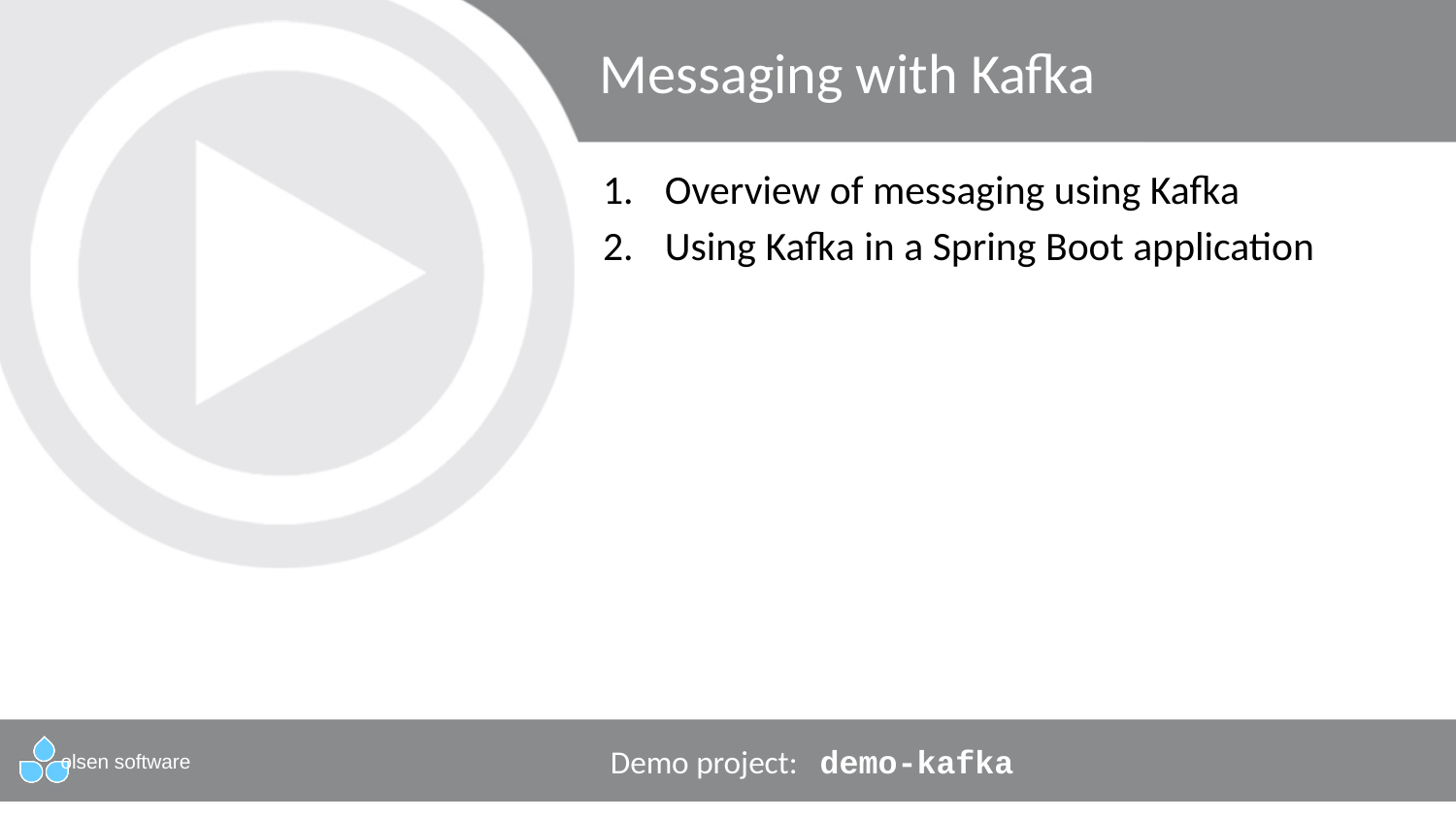

# Messaging with Kafka
Overview of messaging using Kafka
Using Kafka in a Spring Boot application
Demo project:   demo-kafka